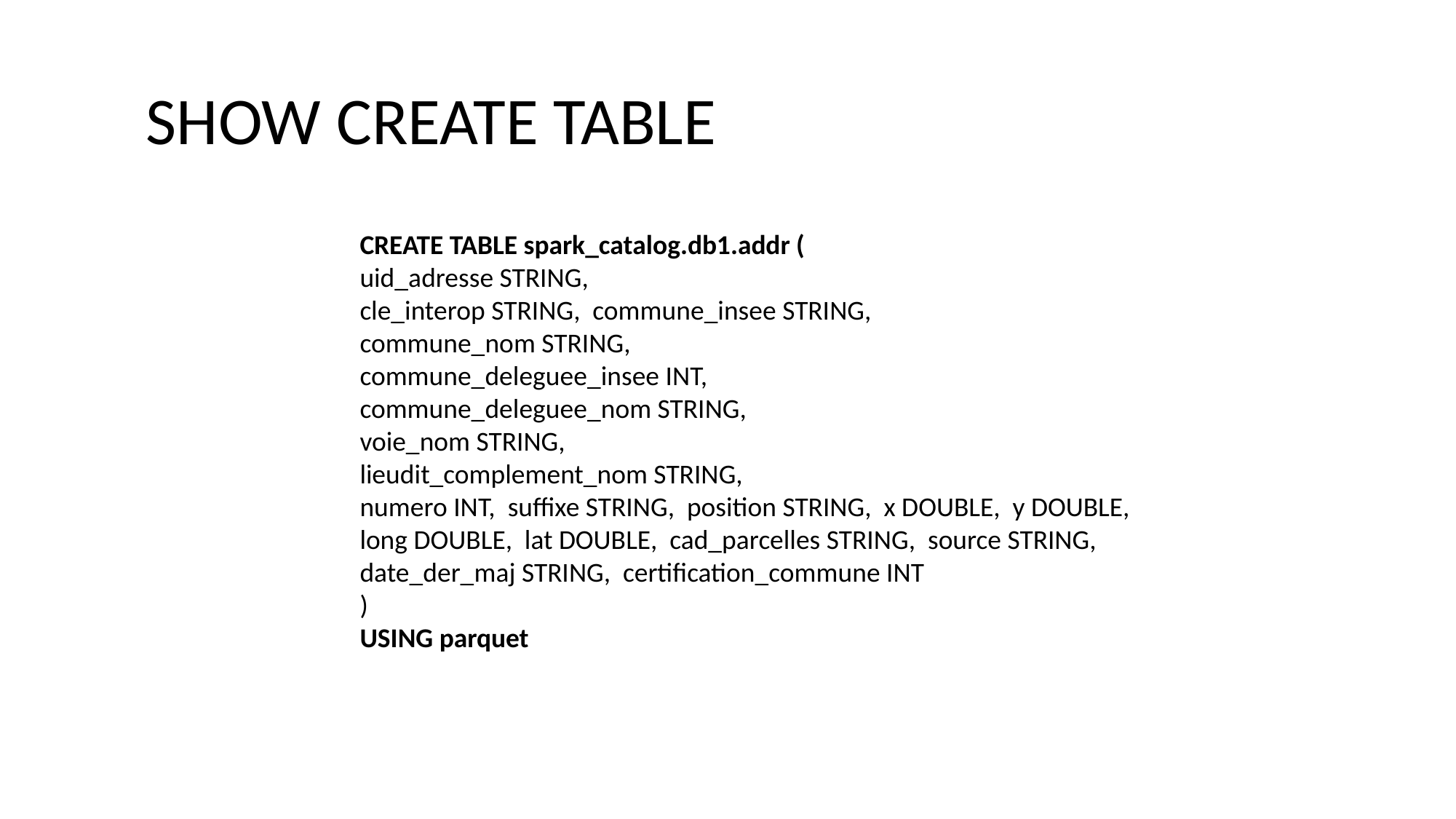

# SHOW CREATE TABLE
CREATE TABLE spark_catalog.db1.addr (
uid_adresse STRING,
cle_interop STRING,  commune_insee STRING,
commune_nom STRING,
commune_deleguee_insee INT,
commune_deleguee_nom STRING,
voie_nom STRING,
lieudit_complement_nom STRING,
numero INT,  suffixe STRING,  position STRING,  x DOUBLE,  y DOUBLE,
long DOUBLE,  lat DOUBLE,  cad_parcelles STRING,  source STRING,
date_der_maj STRING,  certification_commune INT
)
USING parquet